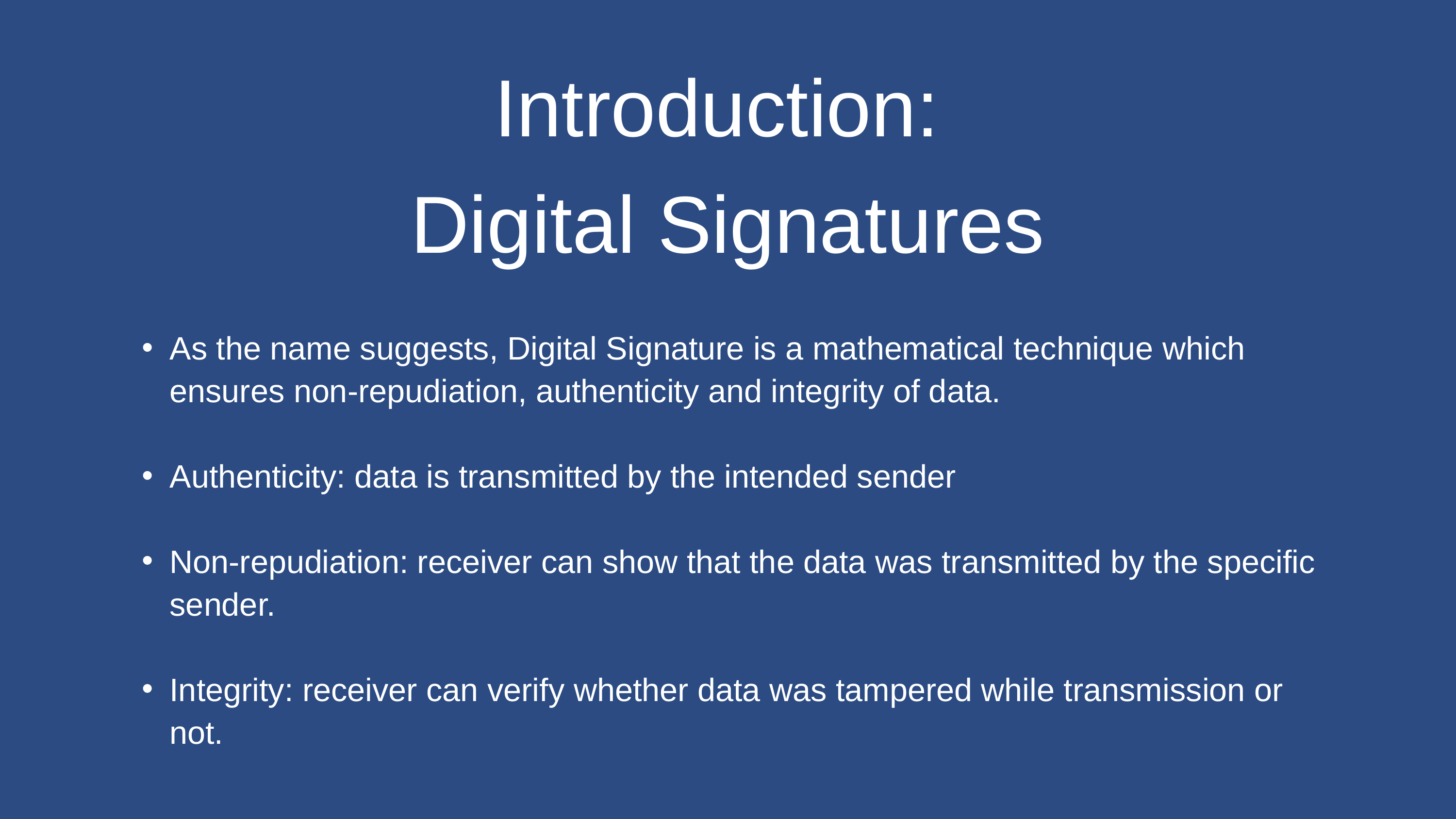

Introduction:
Digital Signatures
As the name suggests, Digital Signature is a mathematical technique which ensures non-repudiation, authenticity and integrity of data.

Authenticity: data is transmitted by the intended sender

Non-repudiation: receiver can show that the data was transmitted by the specific sender.

Integrity: receiver can verify whether data was tampered while transmission or not.